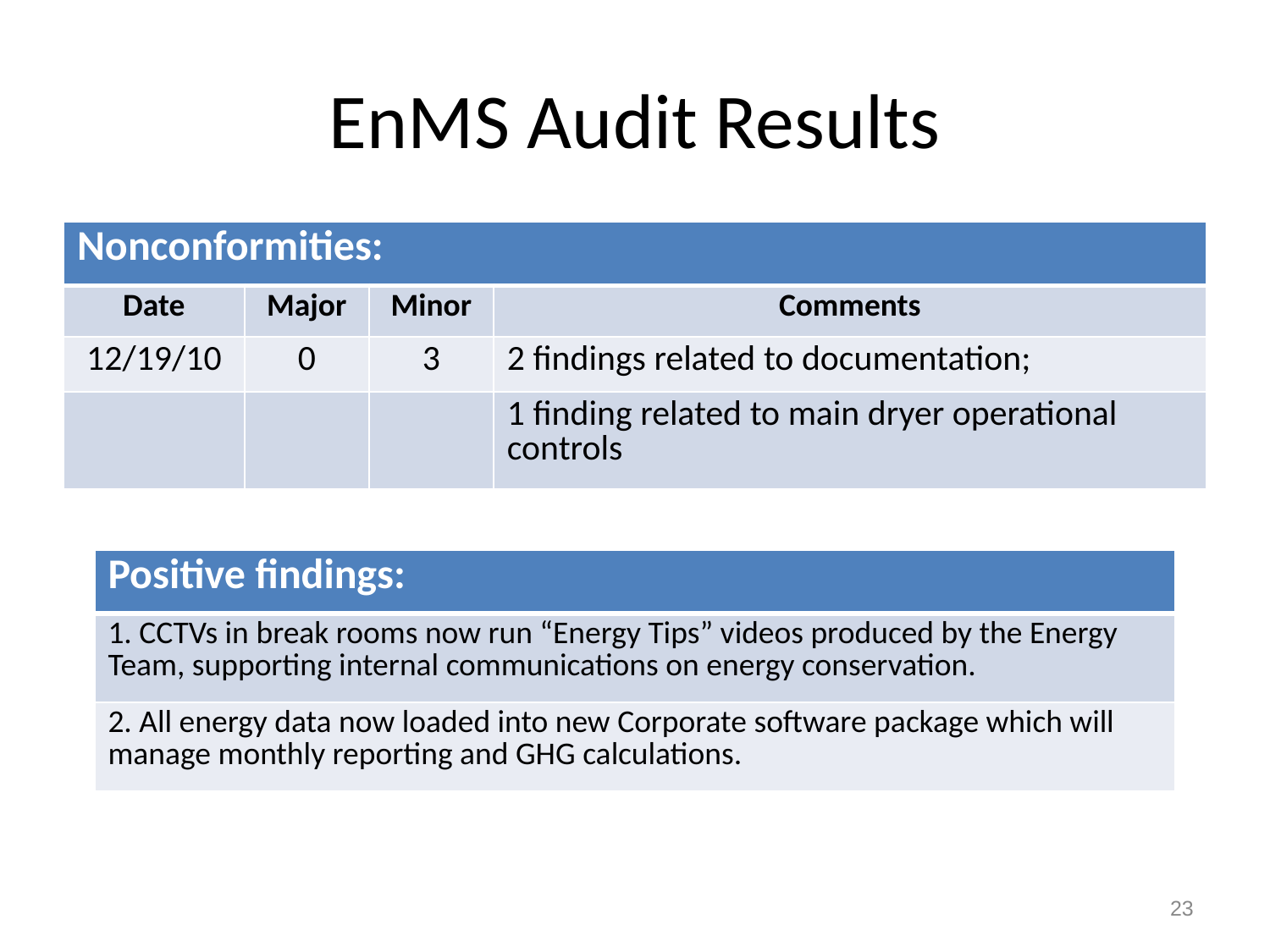

# EnMS Audit Results
| Nonconformities: |  |  |  |
| --- | --- | --- | --- |
| Date | Major | Minor | Comments |
| 12/19/10 | 0 | 3 | 2 findings related to documentation; |
|  |  |  | 1 finding related to main dryer operational controls |
| Positive findings: |
| --- |
| 1. CCTVs in break rooms now run “Energy Tips” videos produced by the Energy Team, supporting internal communications on energy conservation. |
| 2. All energy data now loaded into new Corporate software package which will manage monthly reporting and GHG calculations. |
23